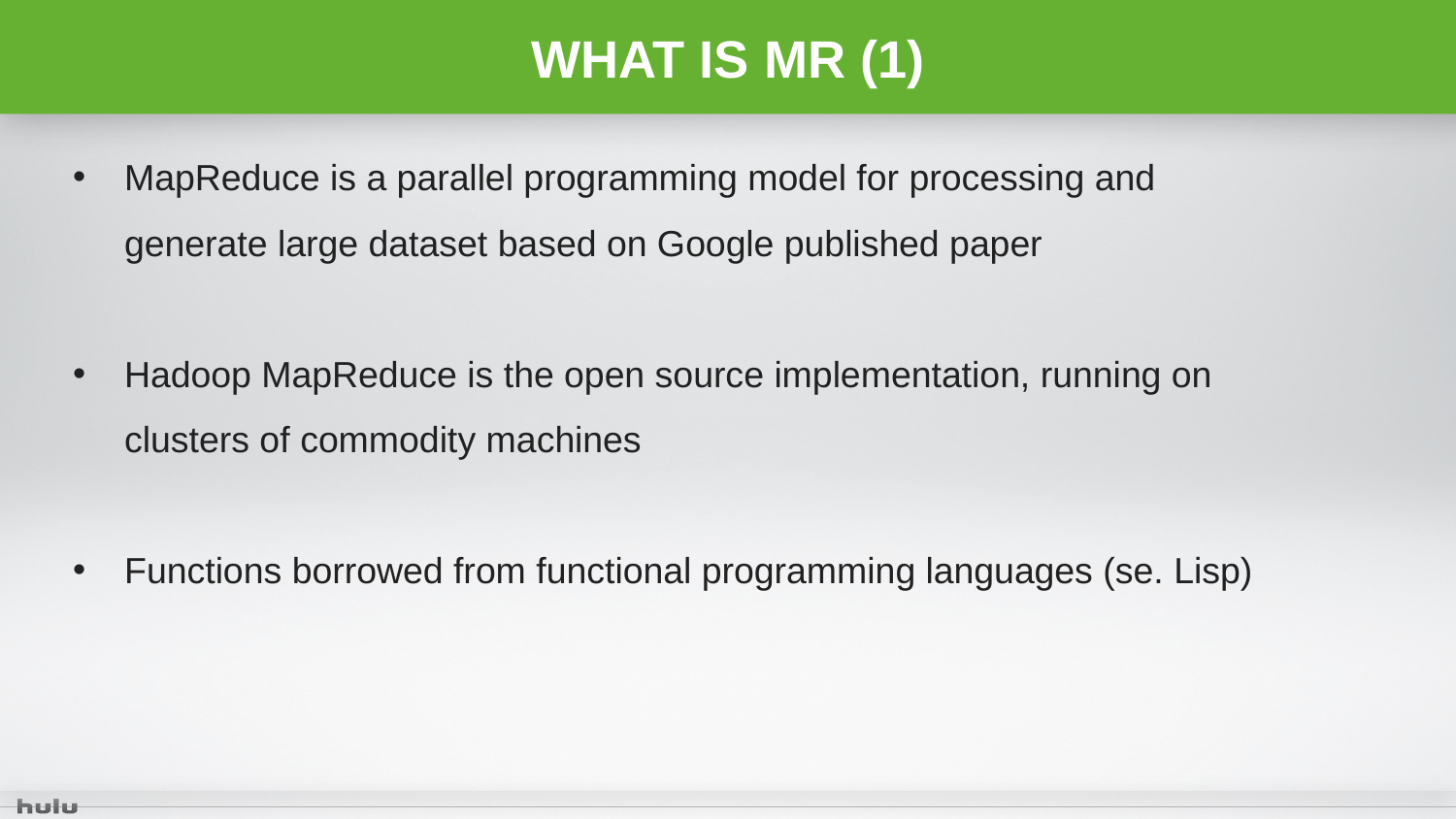

# What is MR (1)
MapReduce is a parallel programming model for processing and generate large dataset based on Google published paper

Hadoop MapReduce is the open source implementation, running on clusters of commodity machines

Functions borrowed from functional programming languages (se. Lisp)